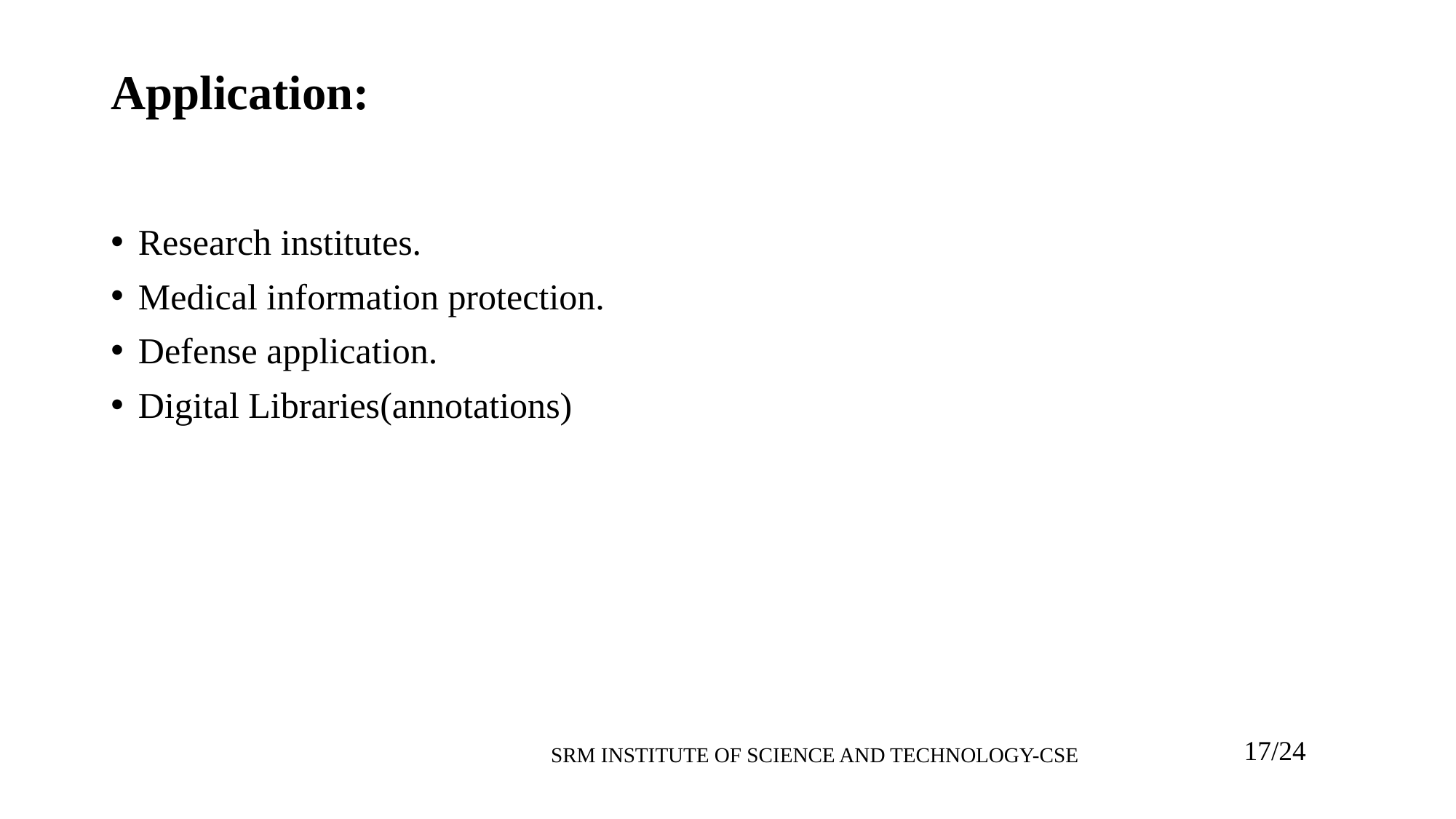

# Application:
Research institutes.
Medical information protection.
Defense application.
Digital Libraries(annotations)

17/24

SRM INSTITUTE OF SCIENCE AND TECHNOLOGY-CSE